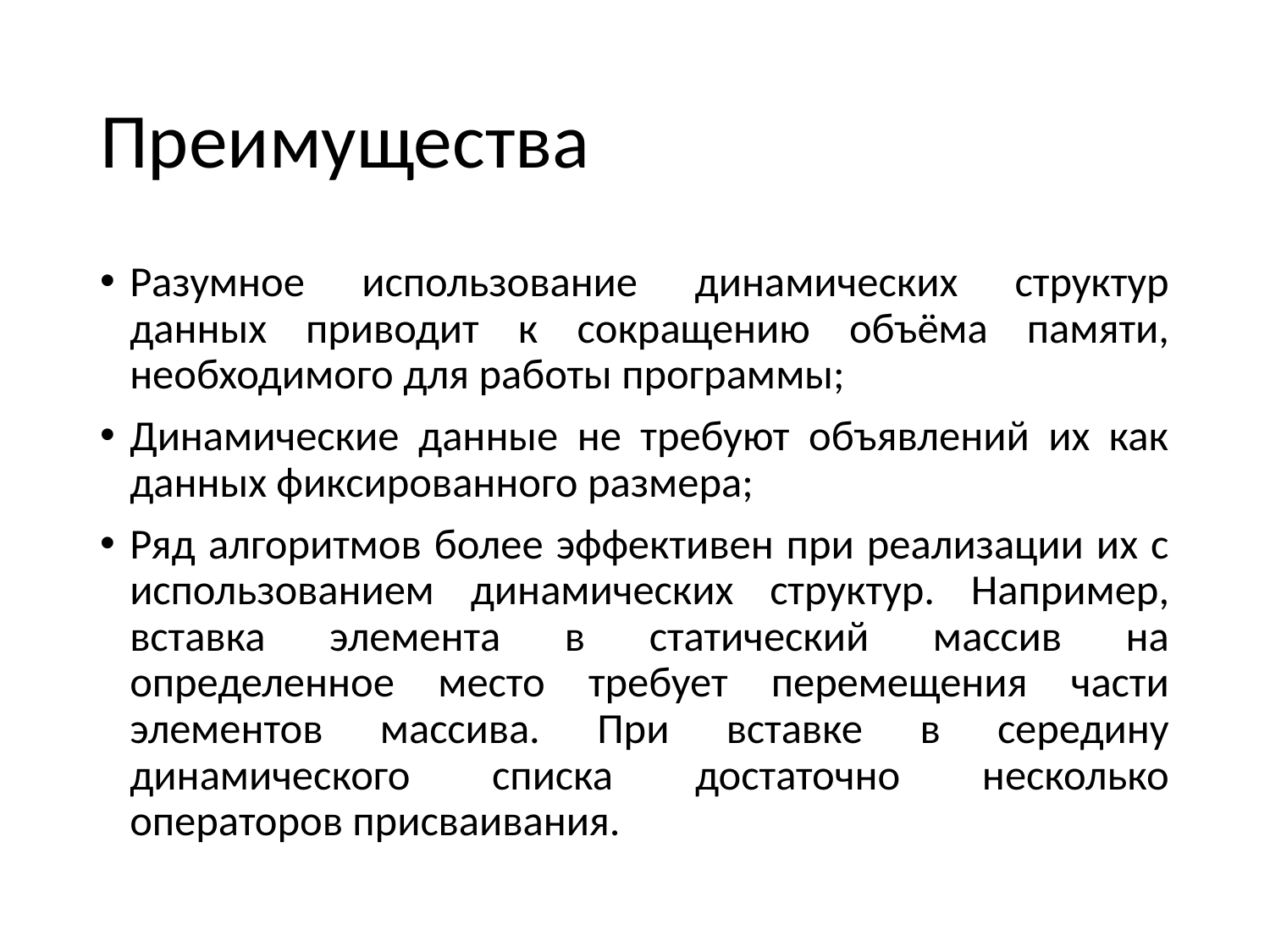

# Преимущества
Разумное использование динамических структур данных приводит к сокращению объёма памяти, необходимого для работы программы;
Динамические данные не требуют объявлений их как данных фиксированного размера;
Ряд алгоритмов более эффективен при реализации их с использованием динамических структур. Например, вставка элемента в статический массив на определенное место требует перемещения части элементов массива. При вставке в середину динамического списка достаточно несколько операторов присваивания.